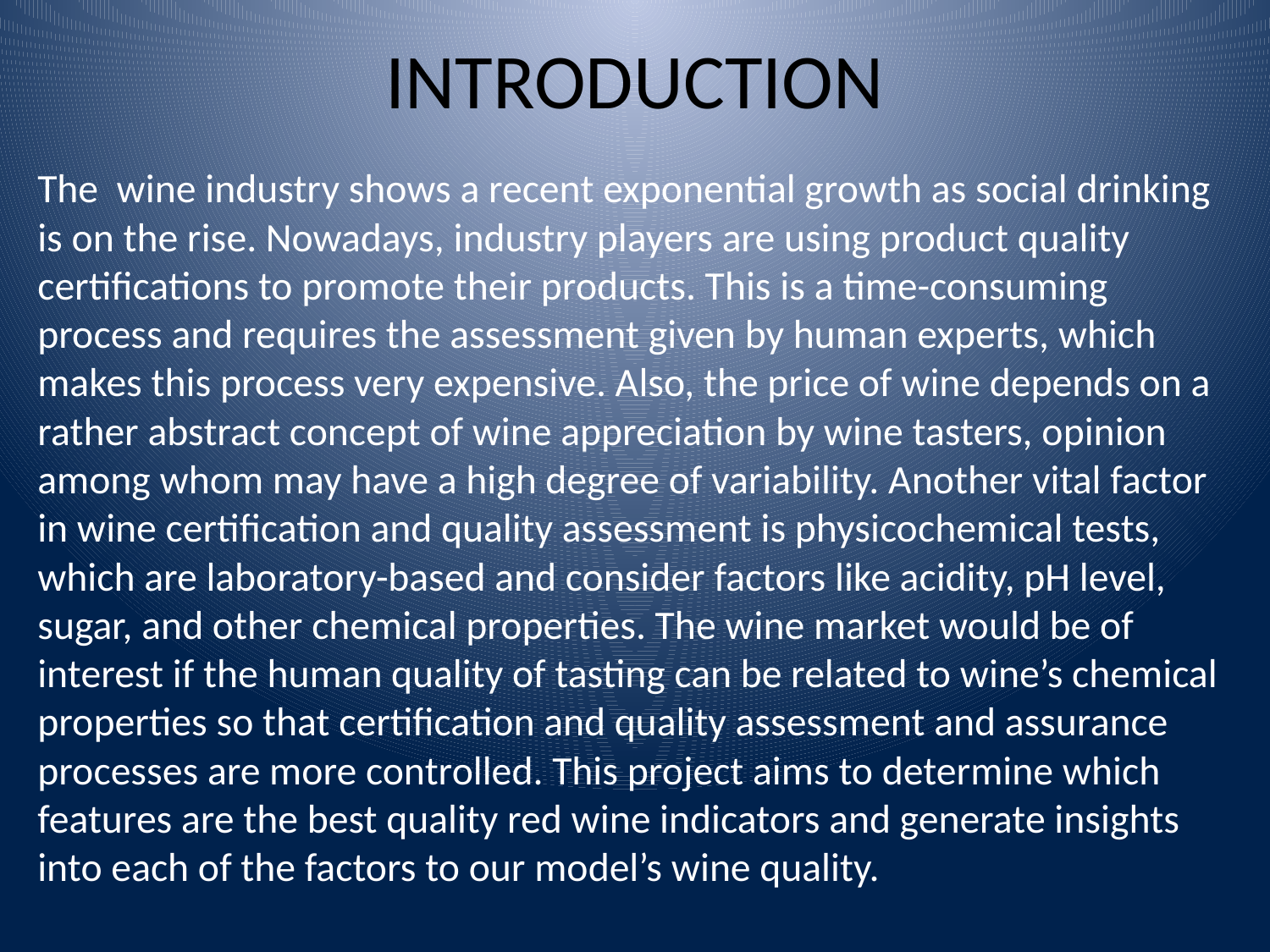

# INTRODUCTION
The  wine industry shows a recent exponential growth as social drinking is on the rise. Nowadays, industry players are using product quality certifications to promote their products. This is a time-consuming process and requires the assessment given by human experts, which makes this process very expensive. Also, the price of wine depends on a rather abstract concept of wine appreciation by wine tasters, opinion among whom may have a high degree of variability. Another vital factor in wine certification and quality assessment is physicochemical tests, which are laboratory-based and consider factors like acidity, pH level, sugar, and other chemical properties. The wine market would be of interest if the human quality of tasting can be related to wine’s chemical properties so that certification and quality assessment and assurance processes are more controlled. This project aims to determine which features are the best quality red wine indicators and generate insights into each of the factors to our model’s wine quality.